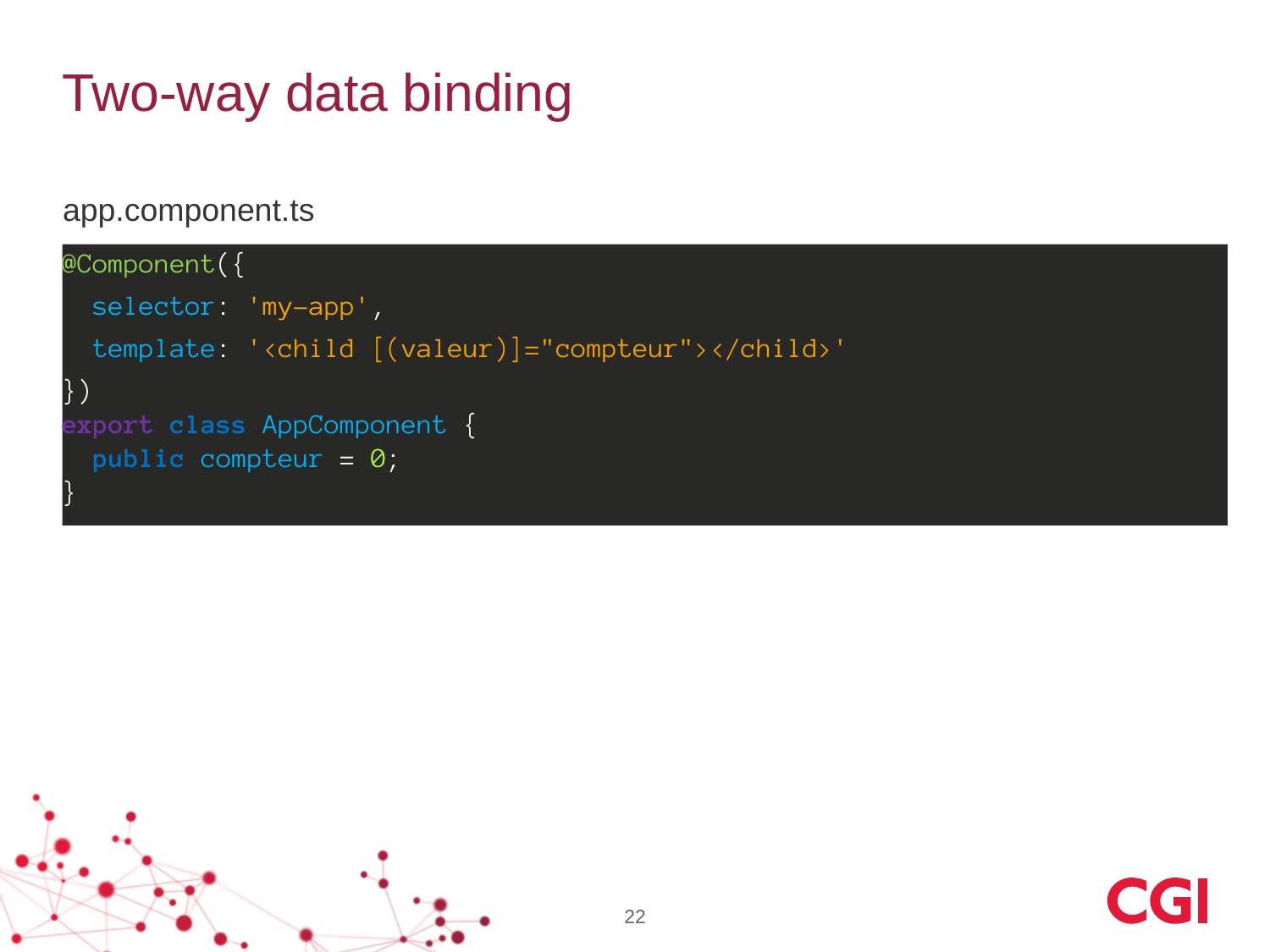

# Two-way data binding
app.component.ts
@Component({
  selector: 'my-app',
  template: '<child [(valeur)]="compteur"></child>'
})
export class AppComponent {
  public compteur = 0;
}
22